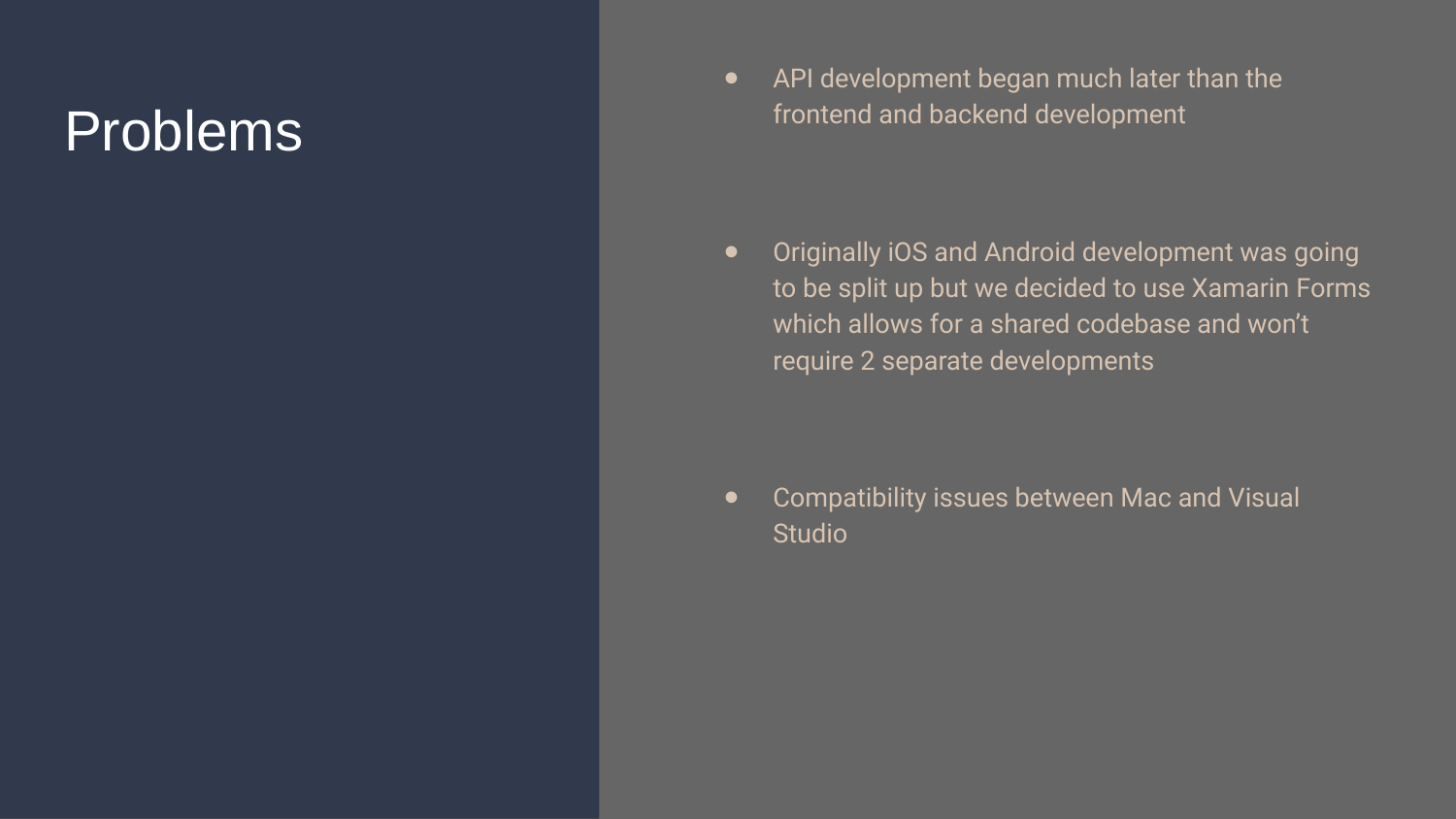

API development began much later than the frontend and backend development

Originally iOS and Android development was going to be split up but we decided to use Xamarin Forms which allows for a shared codebase and won’t require 2 separate developments

Compatibility issues between Mac and Visual Studio
# Problems